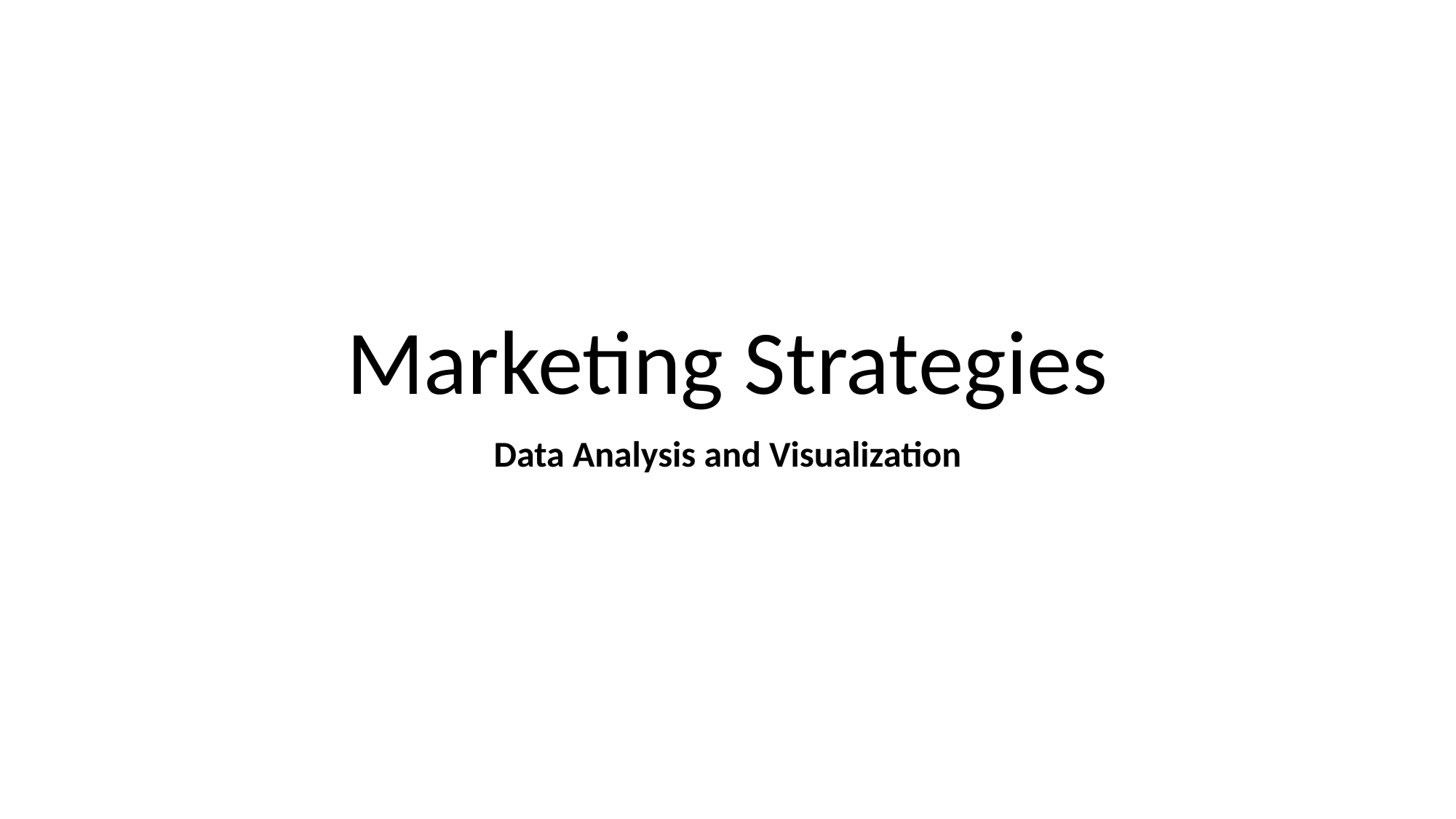

# Marketing Strategies
Data Analysis and Visualization